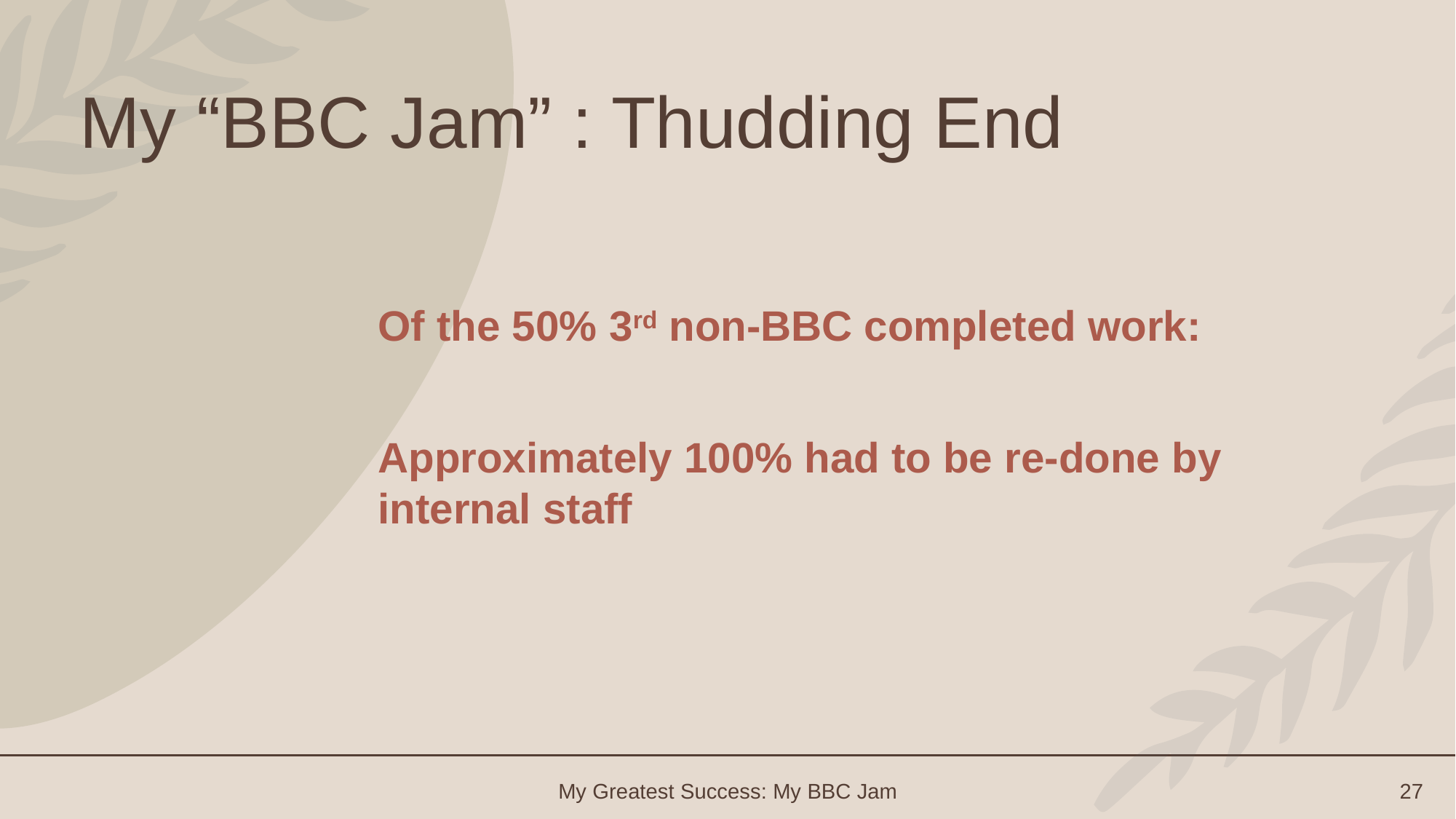

# My “BBC Jam” : Thudding End

Of the 50% 3rd non-BBC completed work:

Approximately 100% had to be re-done by internal staff

My Greatest Success: My BBC Jam
27